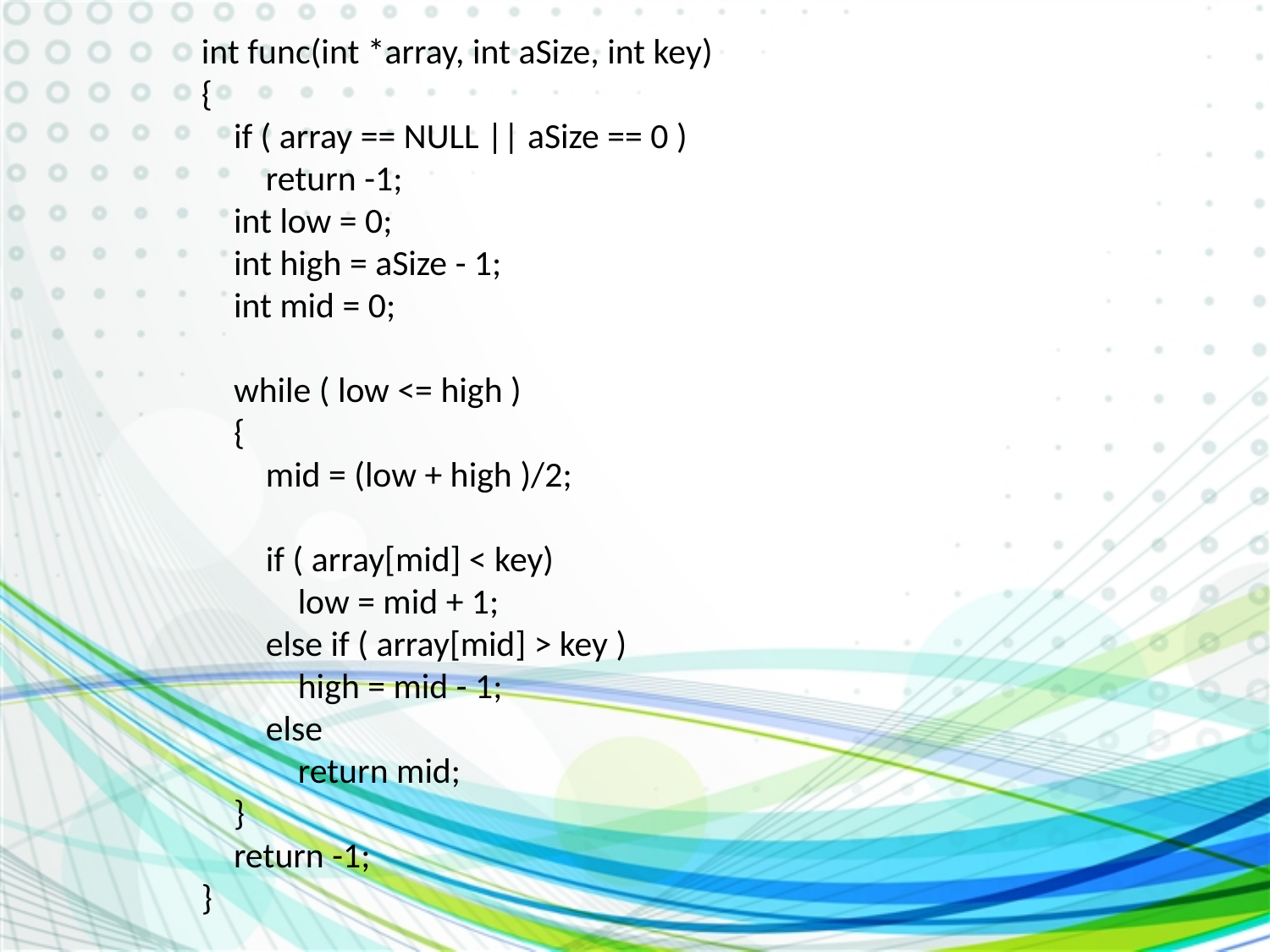

int func(int *array, int aSize, int key)
{
    if ( array == NULL || aSize == 0 )
        return -1;
    int low = 0;
    int high = aSize - 1;
    int mid = 0;

    while ( low <= high )
    {
        mid = (low + high )/2;

        if ( array[mid] < key)
            low = mid + 1;
        else if ( array[mid] > key )
            high = mid - 1;
        else
            return mid;
    }
    return -1;
}